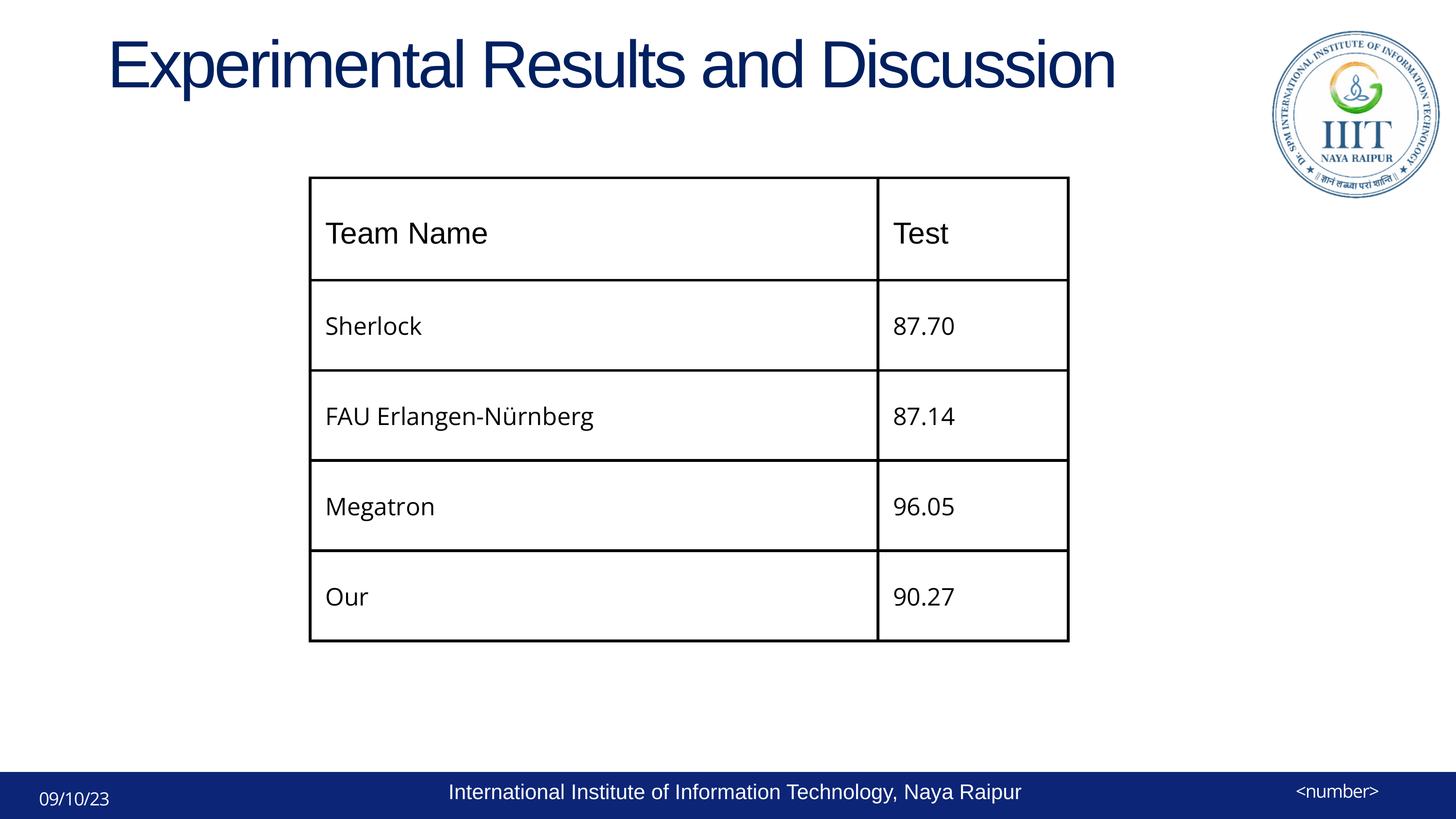

Experimental Results and Discussion
| Team Name | Test |
| --- | --- |
| Sherlock | 87.70 |
| FAU Erlangen-Nürnberg | 87.14 |
| Megatron | 96.05 |
| Our | 90.27 |

International Institute of Information Technology, Naya Raipur
<number>
09/10/23